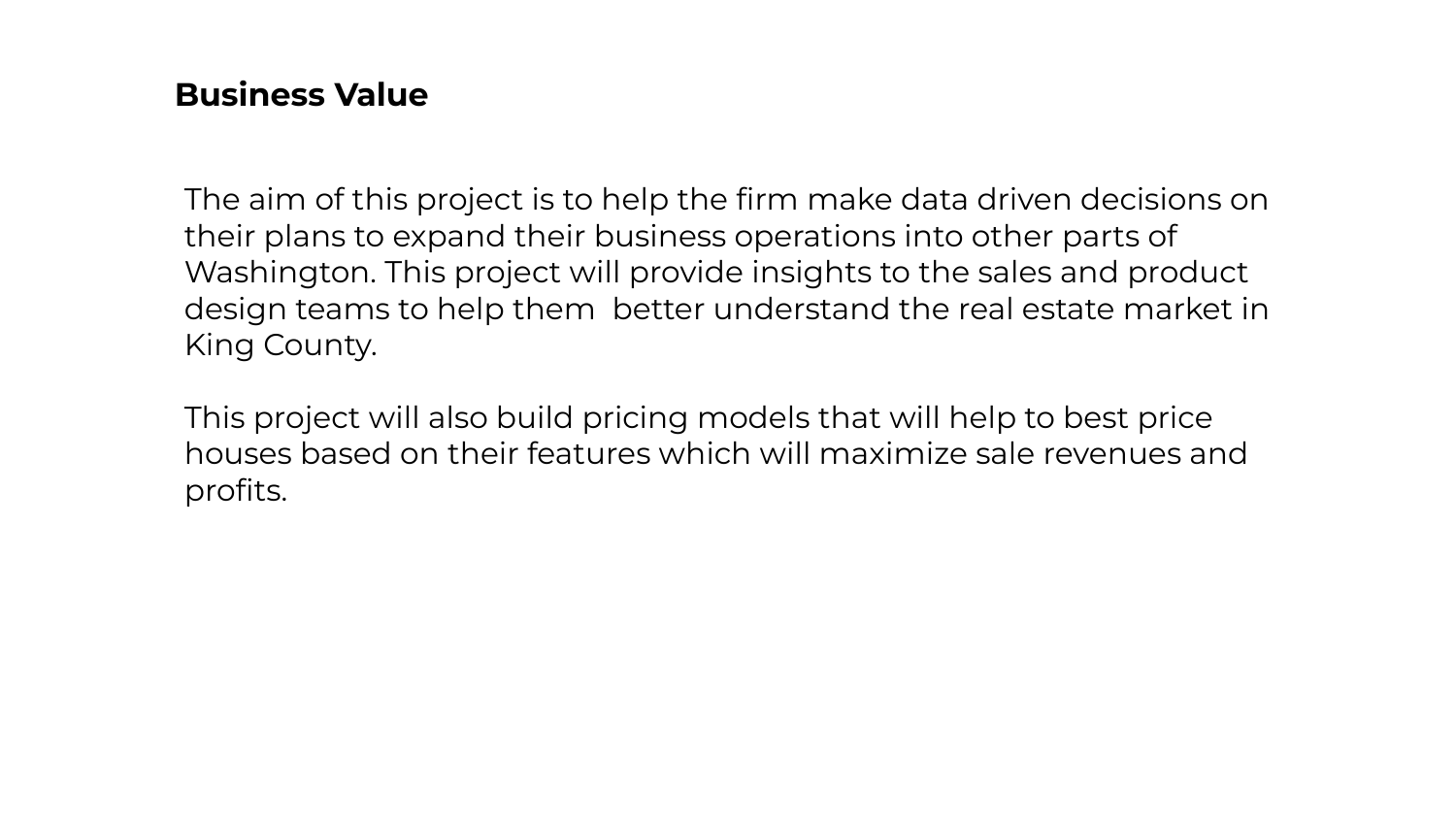

Business Value
The aim of this project is to help the firm make data driven decisions on their plans to expand their business operations into other parts of Washington. This project will provide insights to the sales and product design teams to help them  better understand the real estate market in King County.

This project will also build pricing models that will help to best price houses based on their features which will maximize sale revenues and profits.